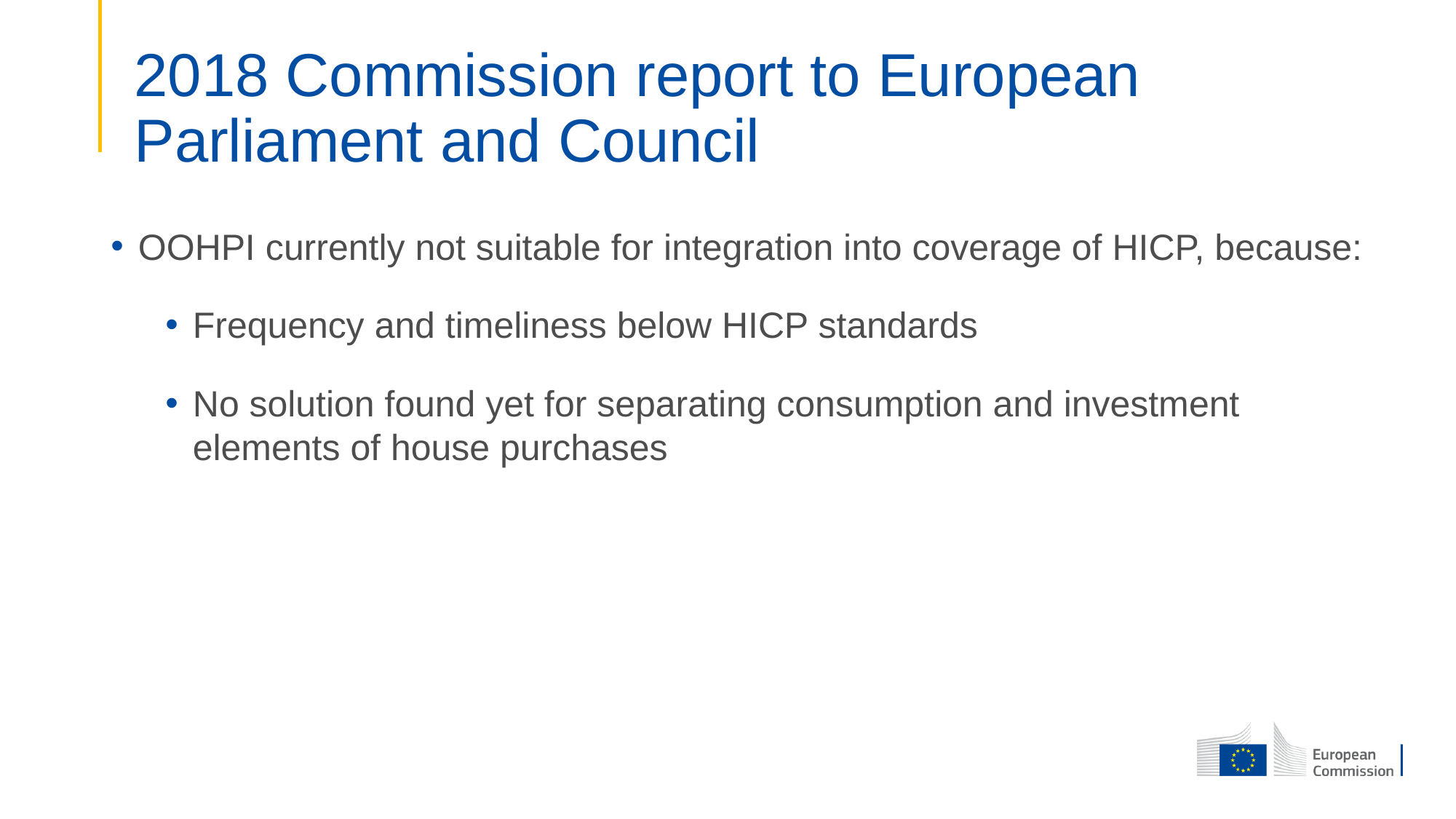

# 2018 Commission report to European Parliament and Council
OOHPI currently not suitable for integration into coverage of HICP, because:
Frequency and timeliness below HICP standards
No solution found yet for separating consumption and investment elements of house purchases